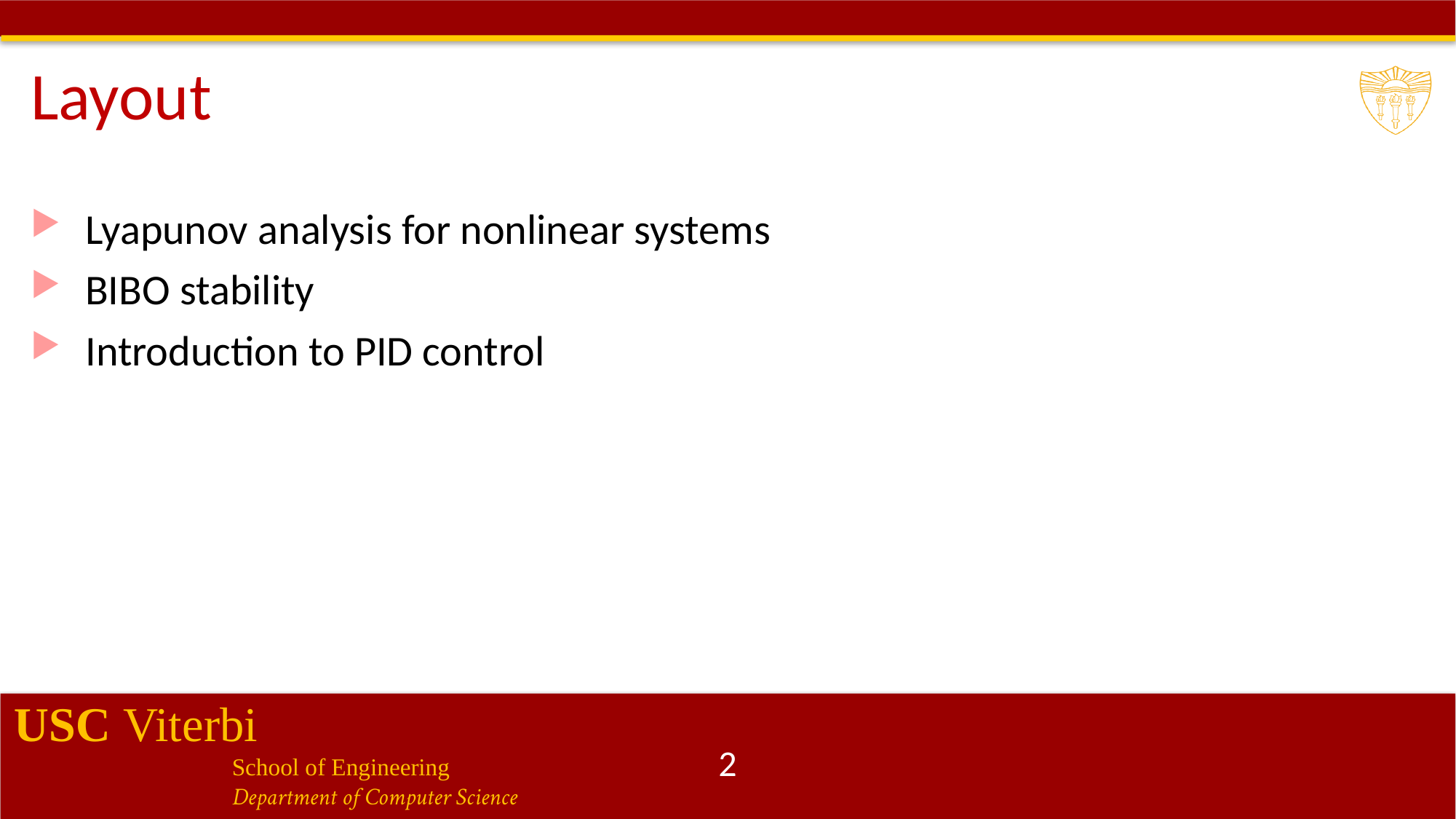

# Layout
Lyapunov analysis for nonlinear systems
BIBO stability
Introduction to PID control

2